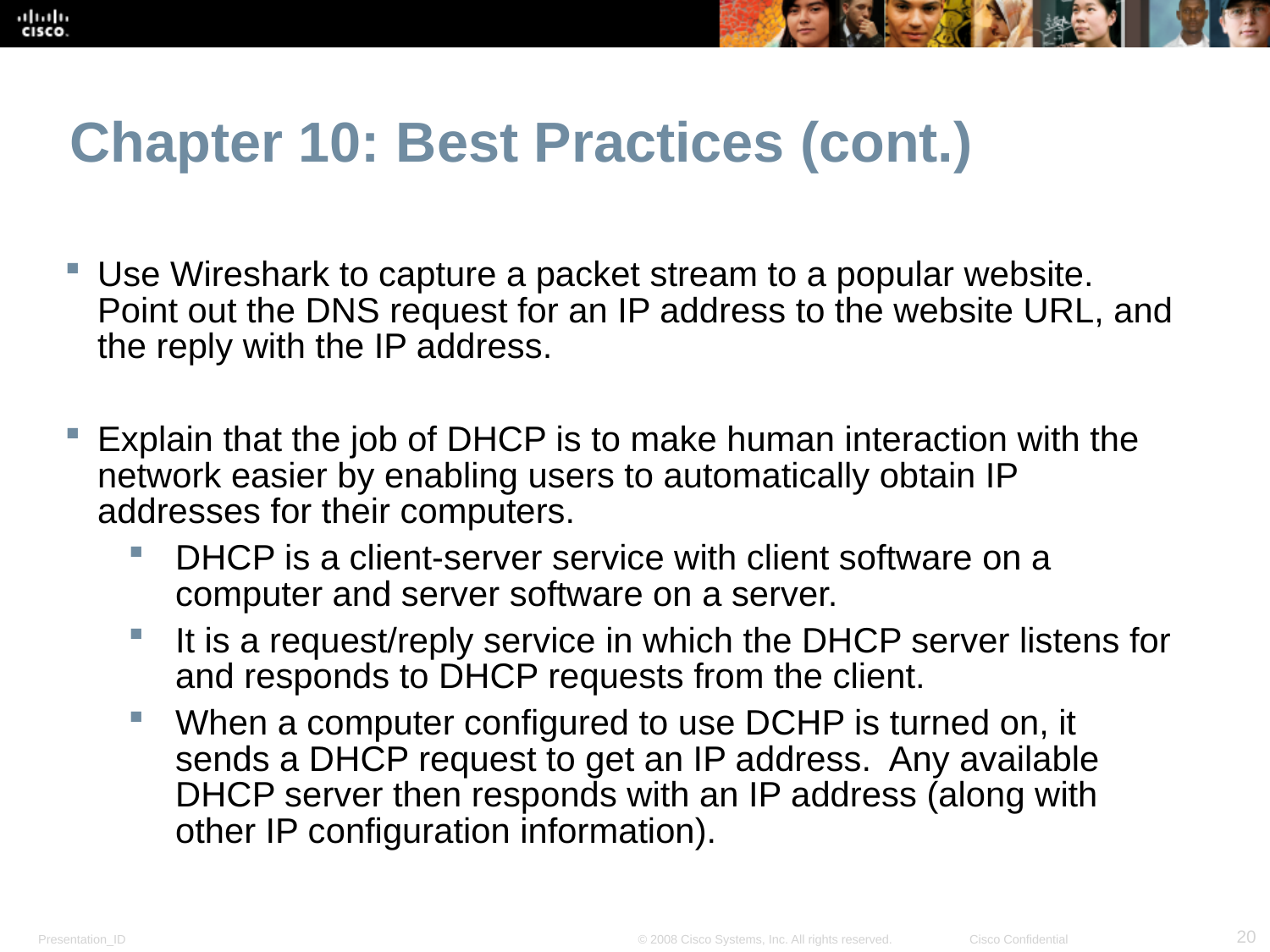

Chapter 10: Best Practices (cont.)
Use Wireshark to capture a packet stream to a popular website. Point out the DNS request for an IP address to the website URL, and the reply with the IP address.

Explain that the job of DHCP is to make human interaction with the network easier by enabling users to automatically obtain IP addresses for their computers.
DHCP is a client-server service with client software on a computer and server software on a server.
It is a request/reply service in which the DHCP server listens for and responds to DHCP requests from the client.
When a computer configured to use DCHP is turned on, it sends a DHCP request to get an IP address.  Any available DHCP server then responds with an IP address (along with other IP configuration information).